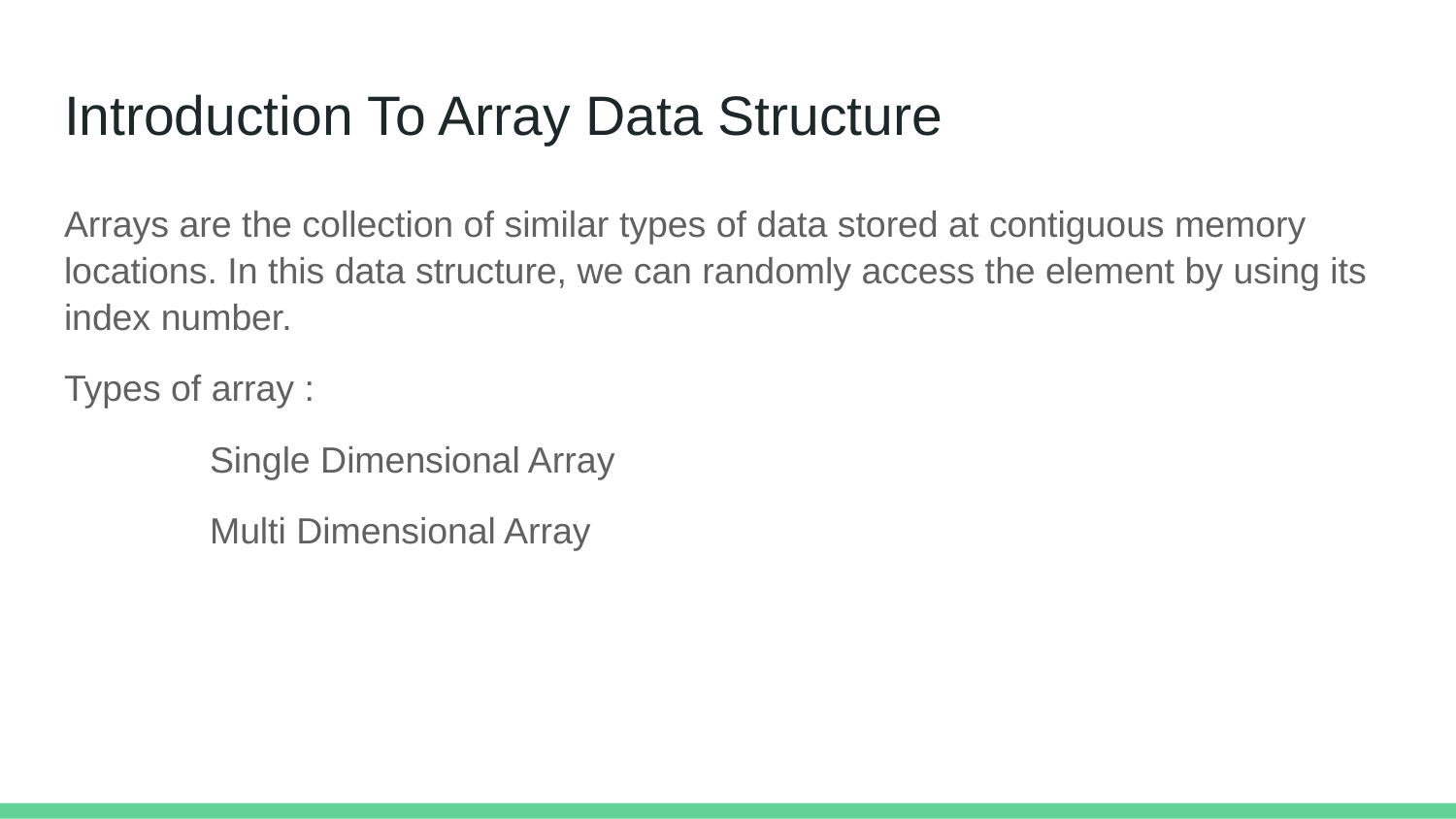

# Introduction To Array Data Structure
Arrays are the collection of similar types of data stored at contiguous memory locations. In this data structure, we can randomly access the element by using its index number.
Types of array :
	Single Dimensional Array
	Multi Dimensional Array